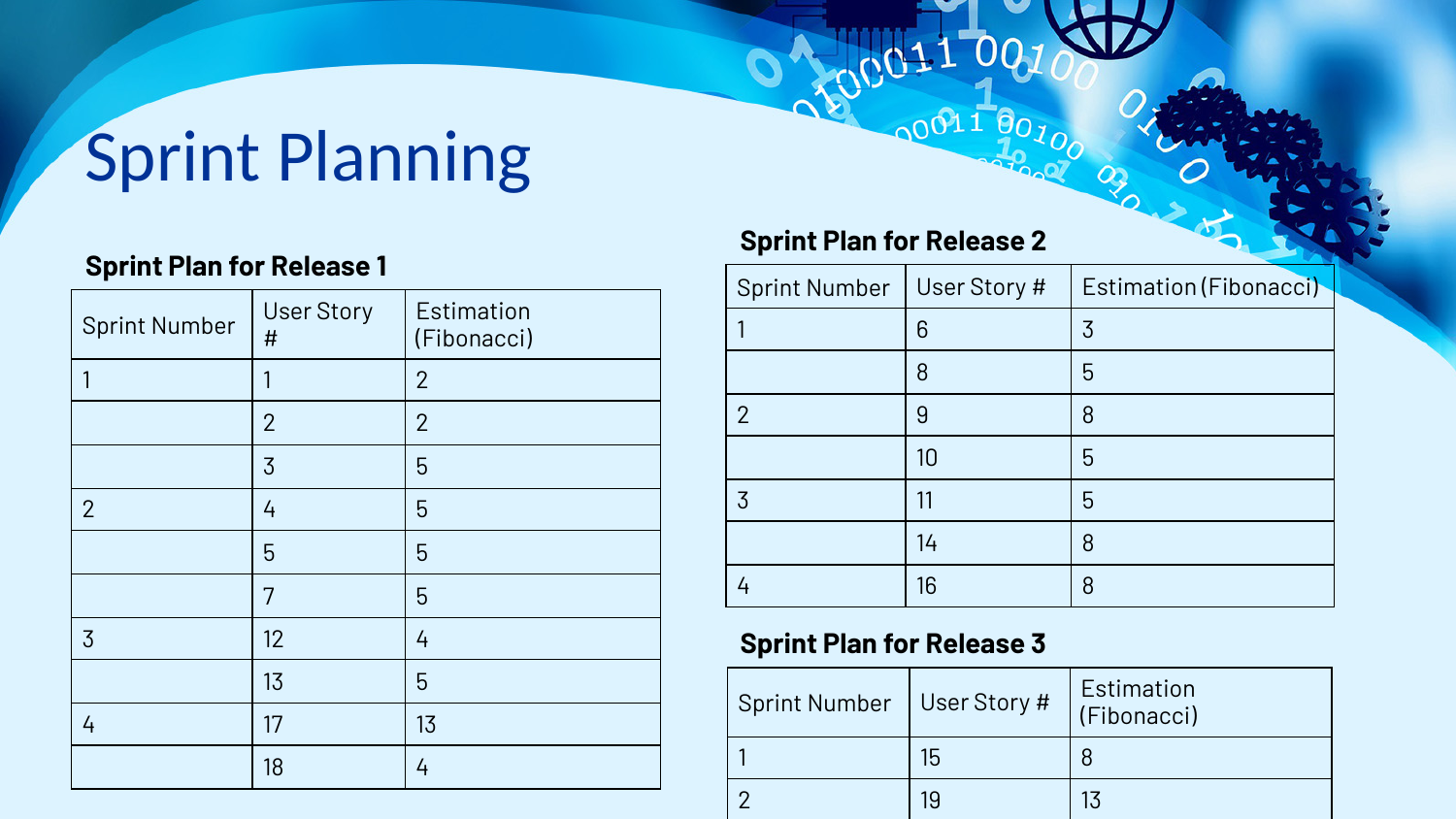

# Sprint Planning
Sprint Plan for Release 2
Sprint Plan for Release 1
| Sprint Number | User Story # | Estimation (Fibonacci) |
| --- | --- | --- |
| 1 | 6 | 3 |
|  | 8 | 5 |
| 2 | 9 | 8 |
|  | 10 | 5 |
| 3 | 11 | 5 |
|  | 14 | 8 |
| 4 | 16 | 8 |
| Sprint Number | User Story # | Estimation (Fibonacci) |
| --- | --- | --- |
| 1 | 1 | 2 |
|  | 2 | 2 |
|  | 3 | 5 |
| 2 | 4 | 5 |
|  | 5 | 5 |
|  | 7 | 5 |
| 3 | 12 | 4 |
|  | 13 | 5 |
| 4 | 17 | 13 |
|  | 18 | 4 |
Sprint Plan for Release 3
| Sprint Number | User Story # | Estimation (Fibonacci) |
| --- | --- | --- |
| 1 | 15 | 8 |
| 2 | 19 | 13 |